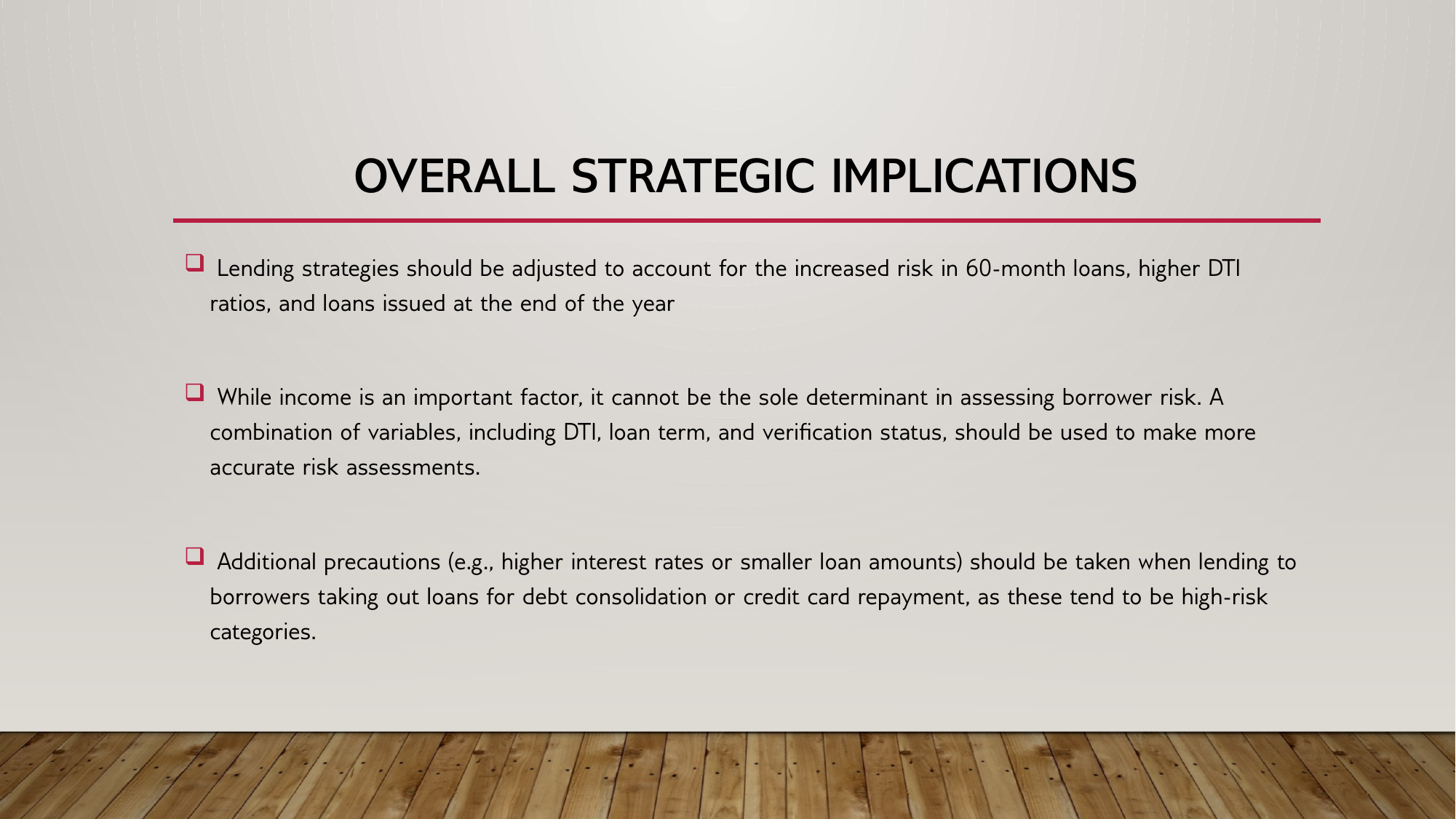

# Overall Strategic Implications
 Lending strategies should be adjusted to account for the increased risk in 60-month loans, higher DTI ratios, and loans issued at the end of the year

 While income is an important factor, it cannot be the sole determinant in assessing borrower risk. A combination of variables, including DTI, loan term, and verification status, should be used to make more accurate risk assessments.

 Additional precautions (e.g., higher interest rates or smaller loan amounts) should be taken when lending to borrowers taking out loans for debt consolidation or credit card repayment, as these tend to be high-risk categories.